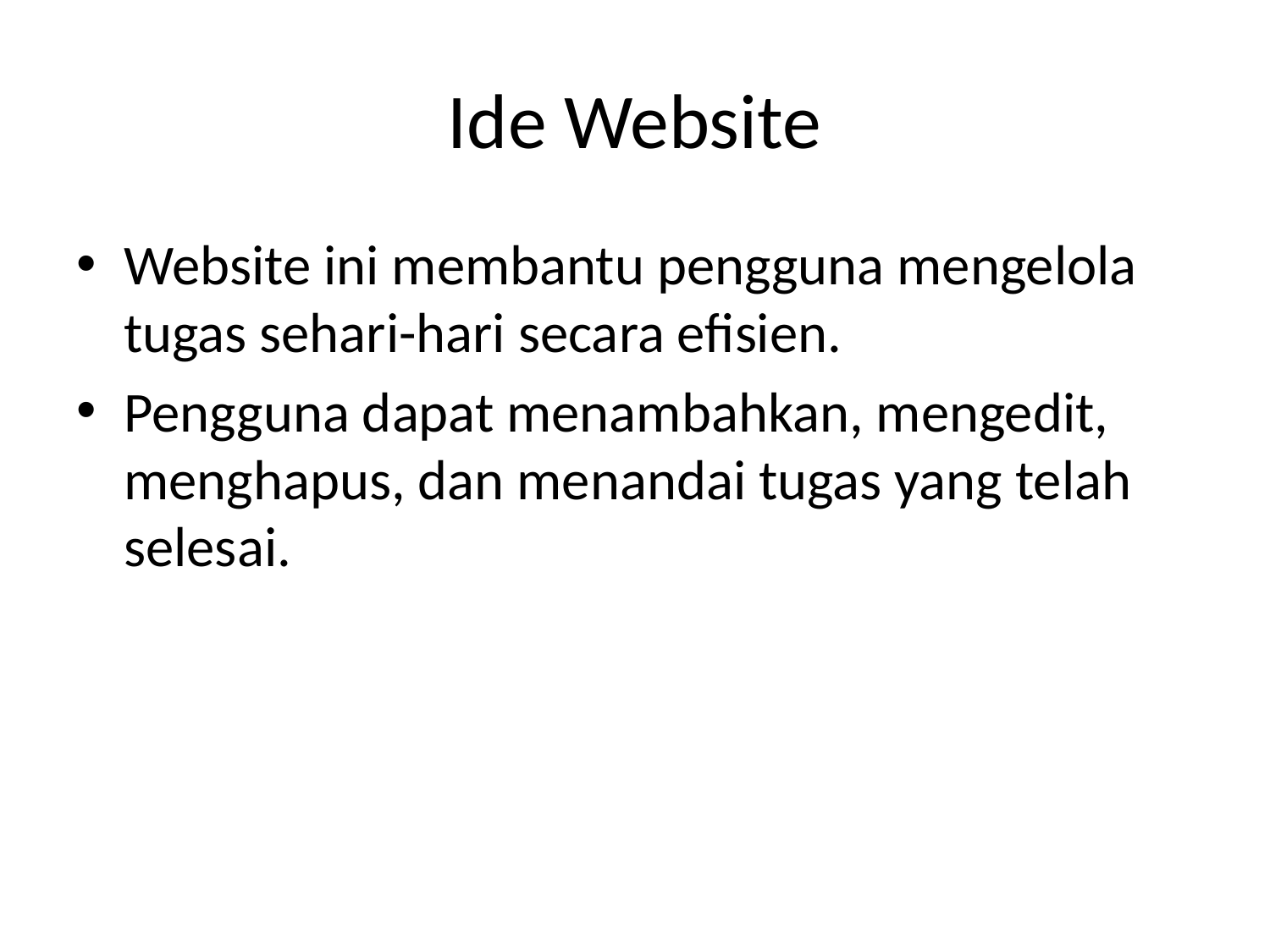

# Ide Website
Website ini membantu pengguna mengelola tugas sehari-hari secara efisien.
Pengguna dapat menambahkan, mengedit, menghapus, dan menandai tugas yang telah selesai.